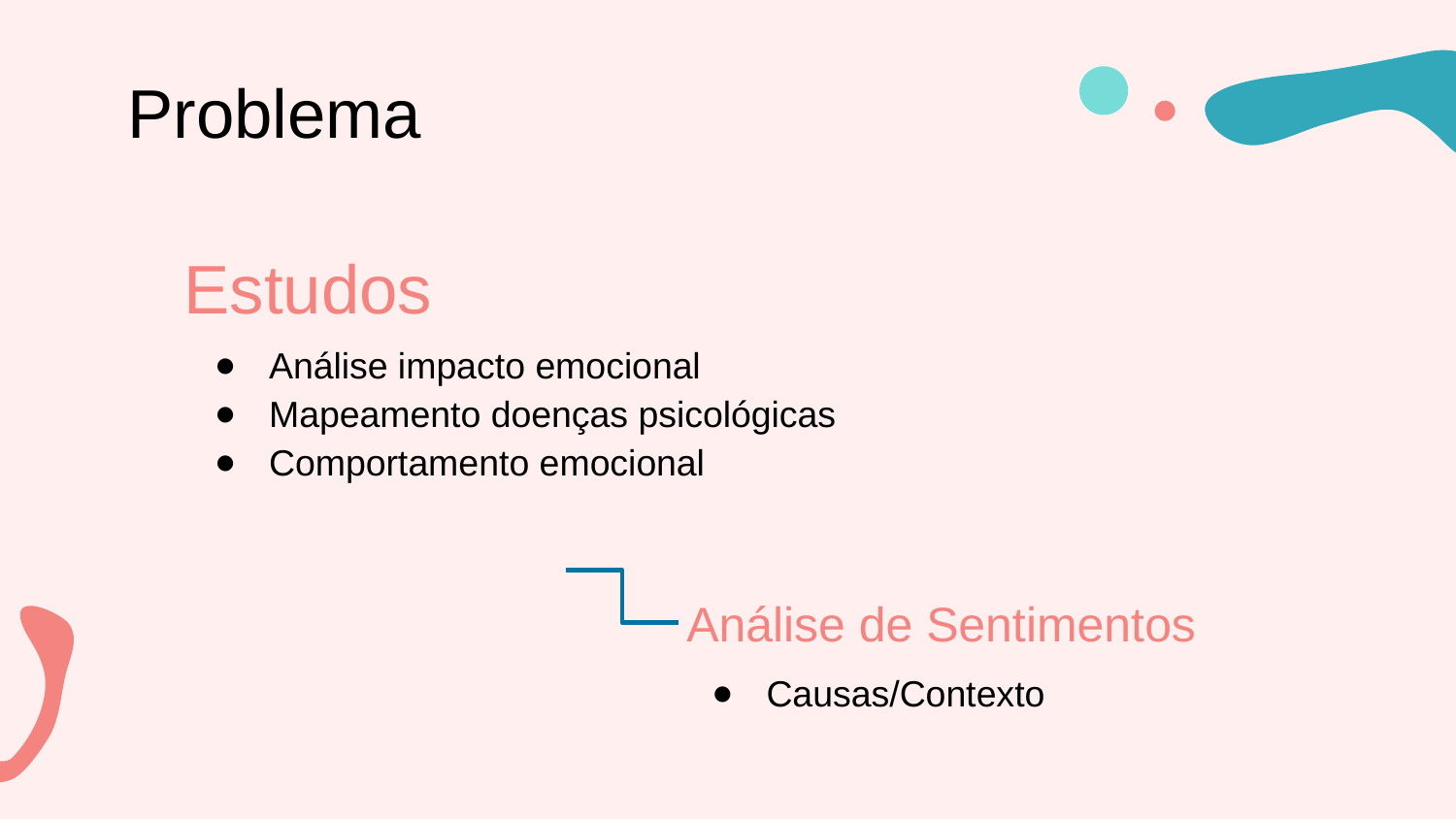

# Problema
Estudos
Análise impacto emocional
Mapeamento doenças psicológicas
Comportamento emocional
Análise de Sentimentos
Causas/Contexto